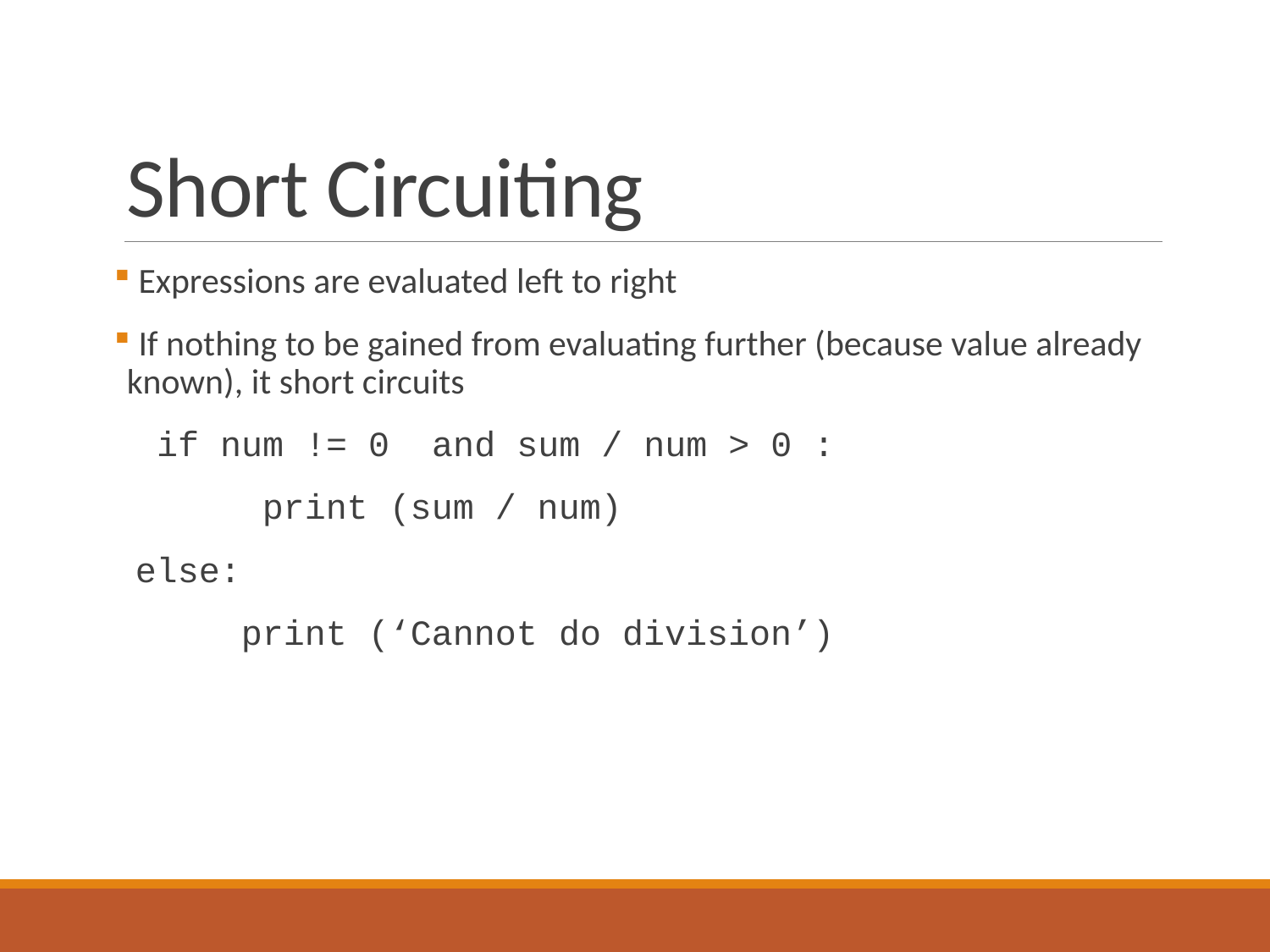

# Short Circuiting
 Expressions are evaluated left to right
 If nothing to be gained from evaluating further (because value already known), it short circuits
  if num != 0  and sum / num > 0 :
       print (sum / num)
 else:
      print (‘Cannot do division’)